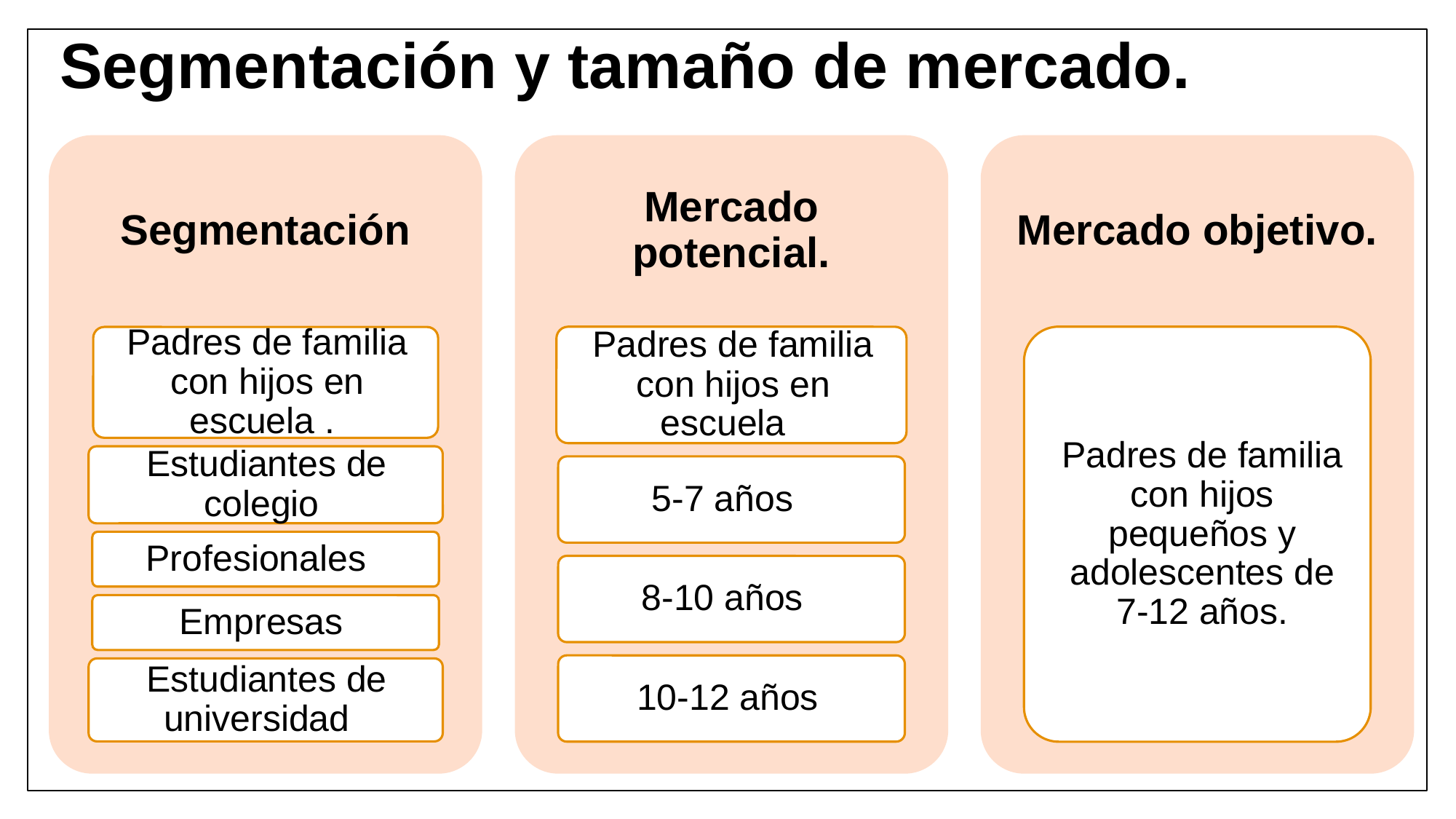

# Segmentación y tamaño de mercado.
Segmentación
Padres de familia con hijos en escuela .
Estudiantes de colegio
Profesionales
Empresas
Estudiantes de universidad
Mercado potencial.
Padres de familia con hijos en escuela
5-7 años
8-10 años
10-12 años
Mercado objetivo.
Padres de familia con hijos pequeños y adolescentes de 7-12 años.